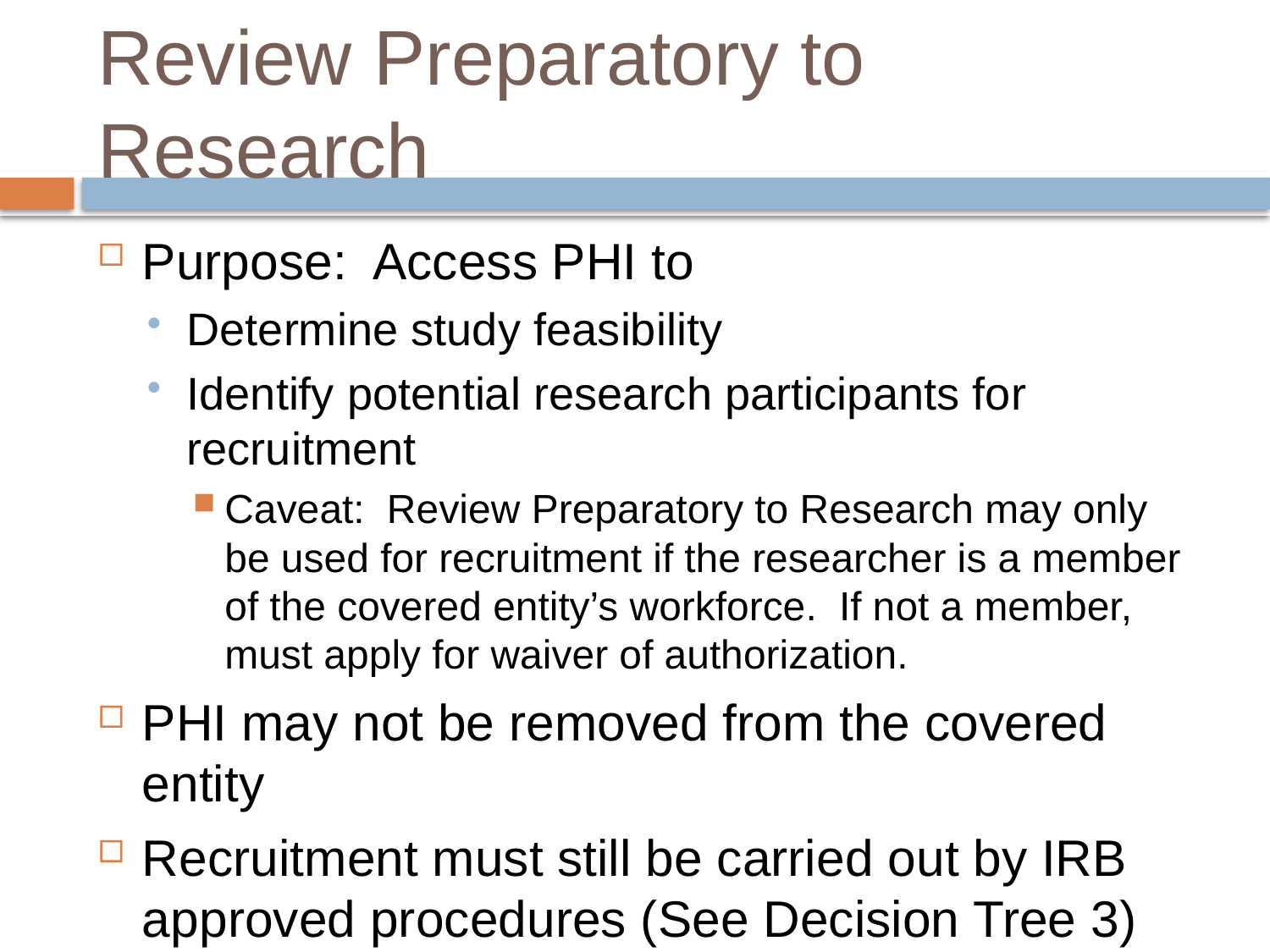

# Review Preparatory to Research
Purpose:  Access PHI to
Determine study feasibility
Identify potential research participants for recruitment
Caveat:  Review Preparatory to Research may only be used for recruitment if the researcher is a member of the covered entity’s workforce.  If not a member, must apply for waiver of authorization.
PHI may not be removed from the covered entity
Recruitment must still be carried out by IRB approved procedures (See Decision Tree 3)